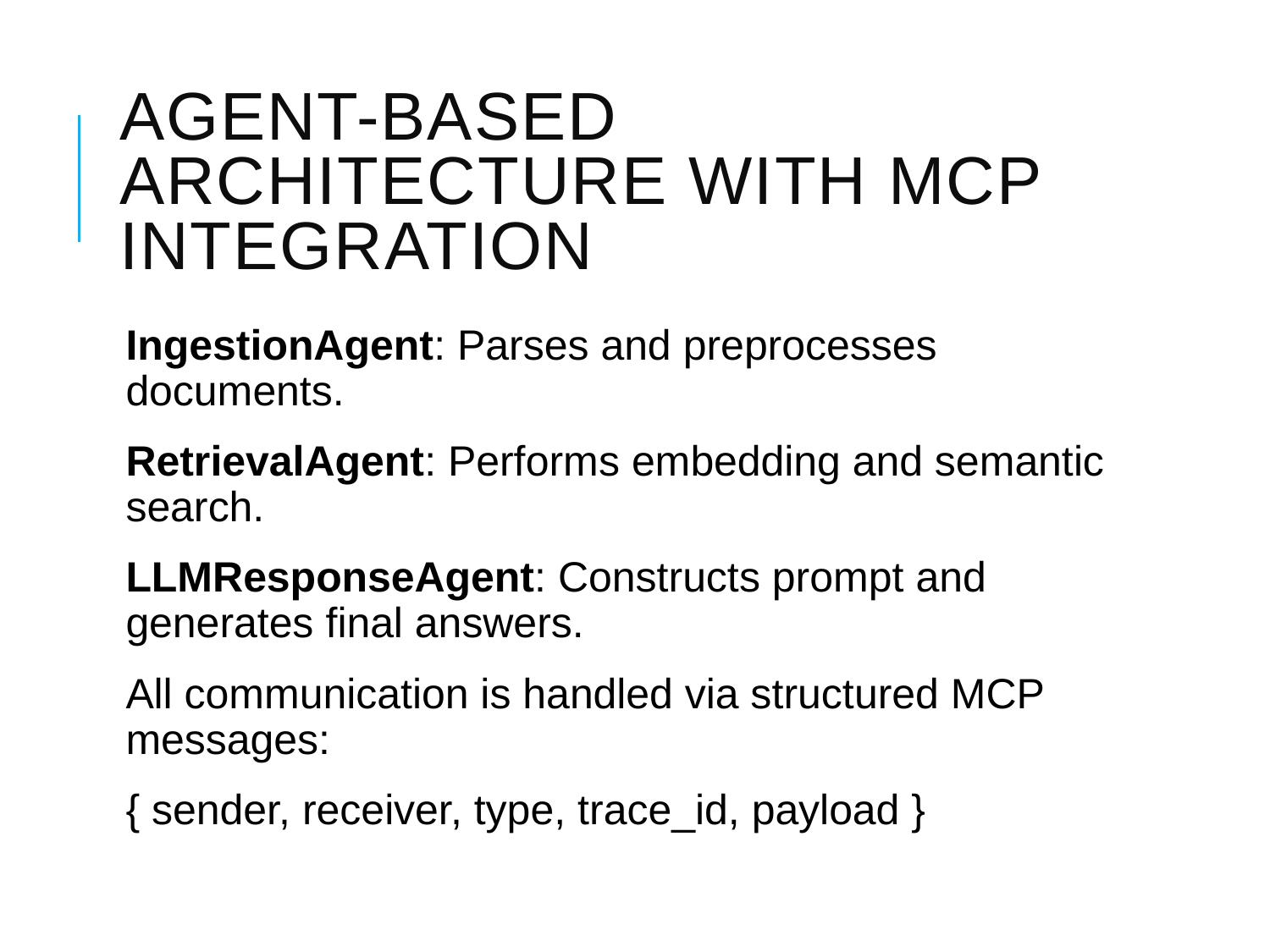

# Agent-Based Architecture with MCP Integration
IngestionAgent: Parses and preprocesses documents.
RetrievalAgent: Performs embedding and semantic search.
LLMResponseAgent: Constructs prompt and generates final answers.
All communication is handled via structured MCP messages:
{ sender, receiver, type, trace_id, payload }